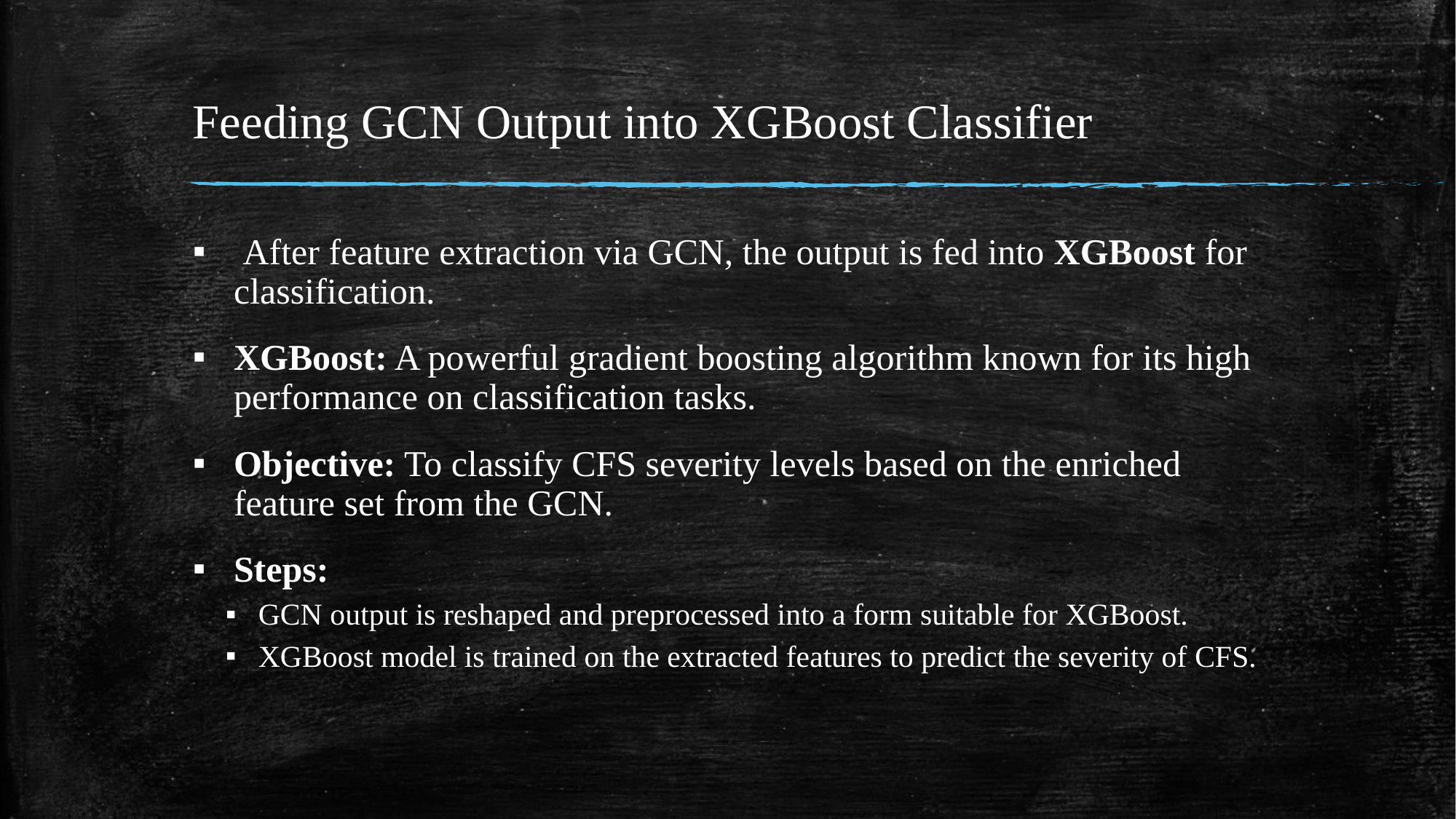

# Feeding GCN Output into XGBoost Classifier
 After feature extraction via GCN, the output is fed into XGBoost for classification.
XGBoost: A powerful gradient boosting algorithm known for its high performance on classification tasks.
Objective: To classify CFS severity levels based on the enriched feature set from the GCN.
Steps:
GCN output is reshaped and preprocessed into a form suitable for XGBoost.
XGBoost model is trained on the extracted features to predict the severity of CFS.